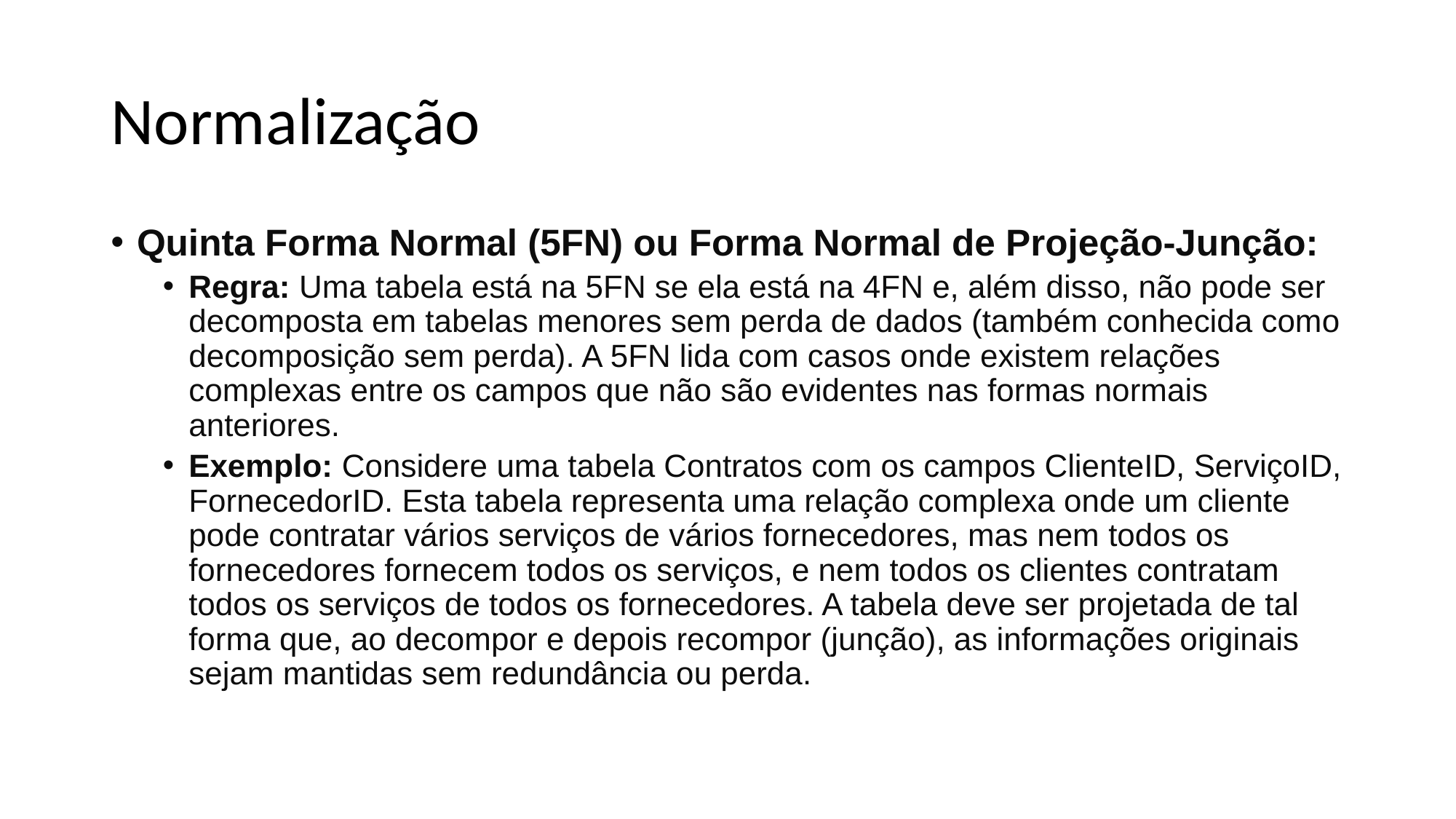

# Normalização
Quinta Forma Normal (5FN) ou Forma Normal de Projeção-Junção:
Regra: Uma tabela está na 5FN se ela está na 4FN e, além disso, não pode ser decomposta em tabelas menores sem perda de dados (também conhecida como decomposição sem perda). A 5FN lida com casos onde existem relações complexas entre os campos que não são evidentes nas formas normais anteriores.
Exemplo: Considere uma tabela Contratos com os campos ClienteID, ServiçoID, FornecedorID. Esta tabela representa uma relação complexa onde um cliente pode contratar vários serviços de vários fornecedores, mas nem todos os fornecedores fornecem todos os serviços, e nem todos os clientes contratam todos os serviços de todos os fornecedores. A tabela deve ser projetada de tal forma que, ao decompor e depois recompor (junção), as informações originais sejam mantidas sem redundância ou perda.